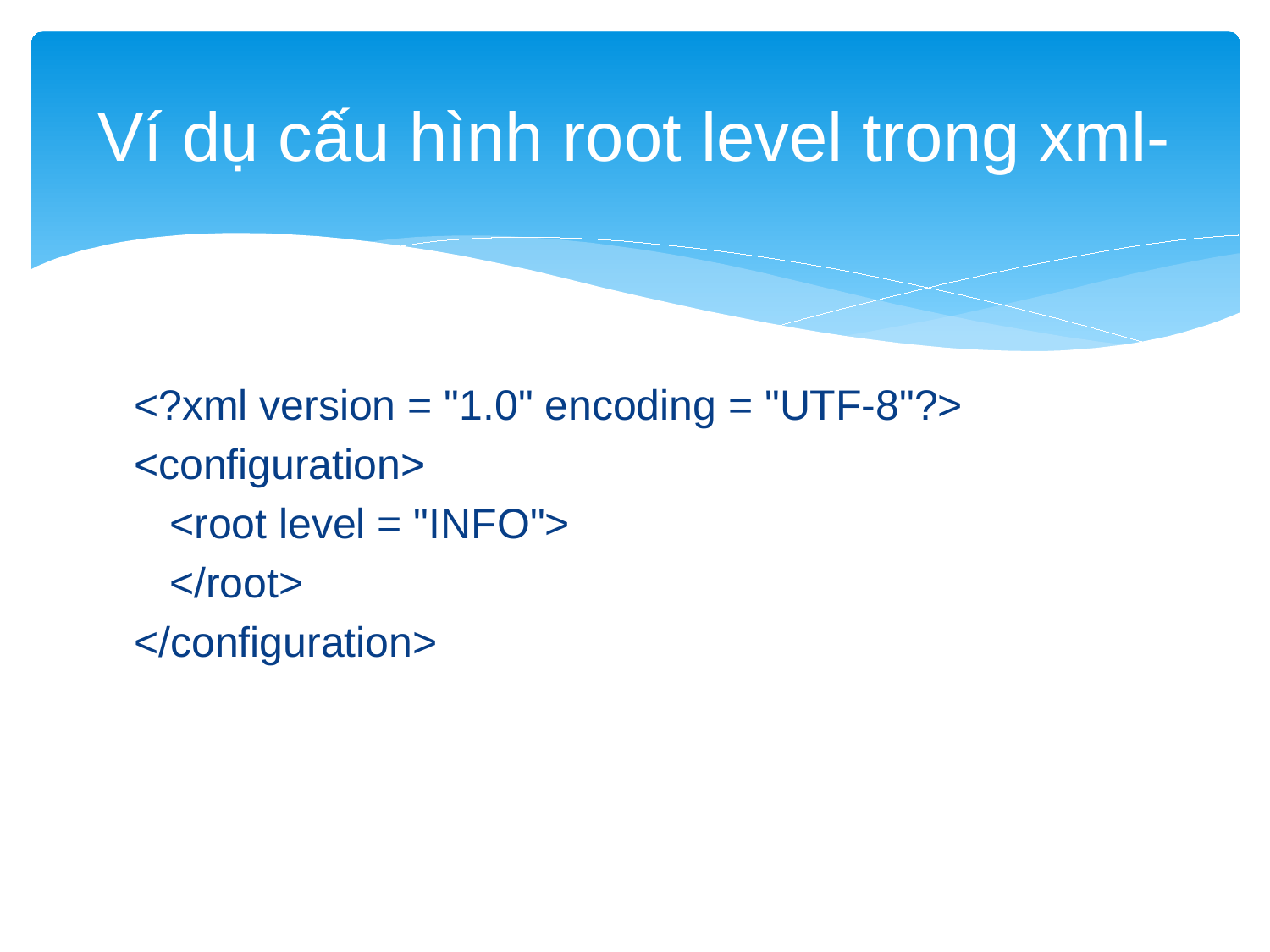

# Ví dụ cấu hình root level trong xml-
<?xml version = "1.0" encoding = "UTF-8"?>
<configuration>
   <root level = "INFO">
   </root>
</configuration>